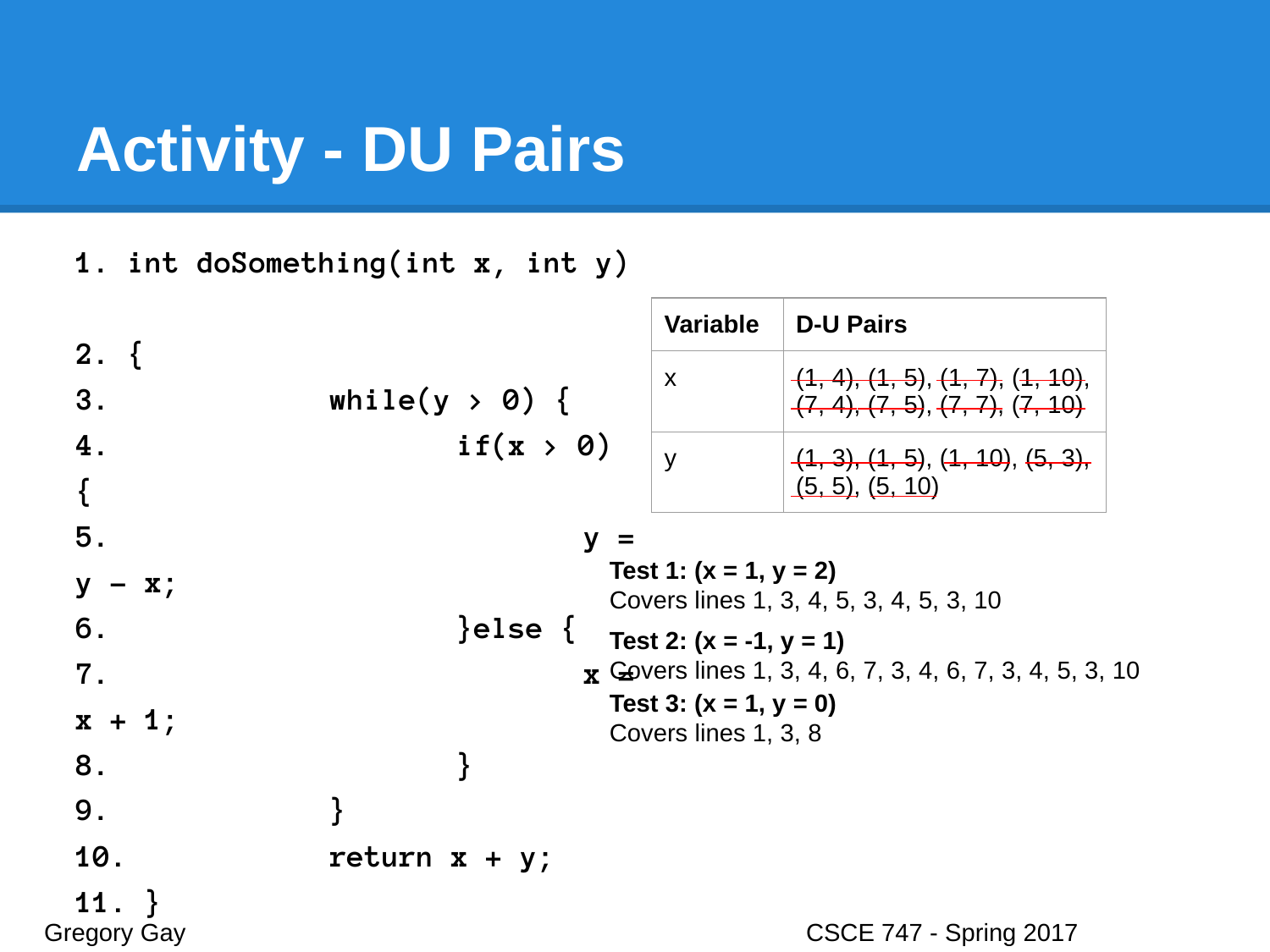

# Activity - DU Pairs
1. int doSomething(int x, int y)
2. {
3. 		while(y > 0) {
4.			if(x > 0) {
5.				y = y - x;
6.			}else {
7.				x = x + 1;
8.			}
9.		}
10.		return x + y;
11. }
| Variable | D-U Pairs |
| --- | --- |
| x | (1, 4), (1, 5), (1, 7), (1, 10), (7, 4), (7, 5), (7, 7), (7, 10) |
| y | (1, 3), (1, 5), (1, 10), (5, 3), (5, 5), (5, 10) |
Test 1: (x = 1, y = 2)
Covers lines 1, 3, 4, 5, 3, 4, 5, 3, 10

Test 2: (x = -1, y = 1)
Covers lines 1, 3, 4, 6, 7, 3, 4, 6, 7, 3, 4, 5, 3, 10

Test 3: (x = 1, y = 0)
Covers lines 1, 3, 8

Gregory Gay					CSCE 747 - Spring 2017							33